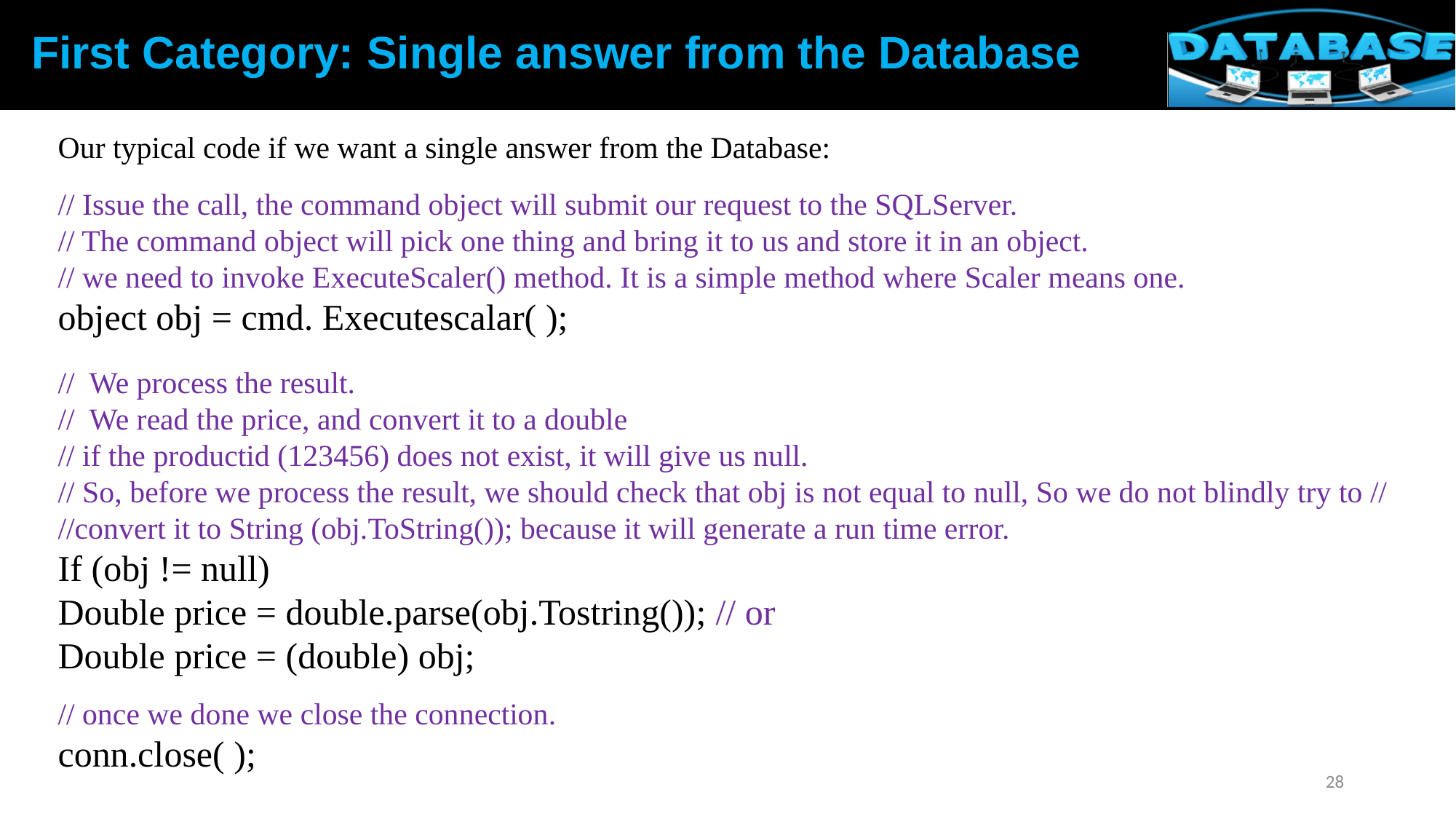

First Category: Single answer from the Database
Our typical code if we want a single answer from the Database:

// Issue the call, the command object will submit our request to the SQLServer.
// The command object will pick one thing and bring it to us and store it in an object.
// we need to invoke ExecuteScaler() method. It is a simple method where Scaler means one.
object obj = cmd. Executescalar( );

//  We process the result.
//  We read the price, and convert it to a double
// if the productid (123456) does not exist, it will give us null.
// So, before we process the result, we should check that obj is not equal to null, So we do not blindly try to // //convert it to String (obj.ToString()); because it will generate a run time error.
If (obj != null)
Double price = double.parse(obj.Tostring()); // or
Double price = (double) obj;

// once we done we close the connection.
conn.close( );
28